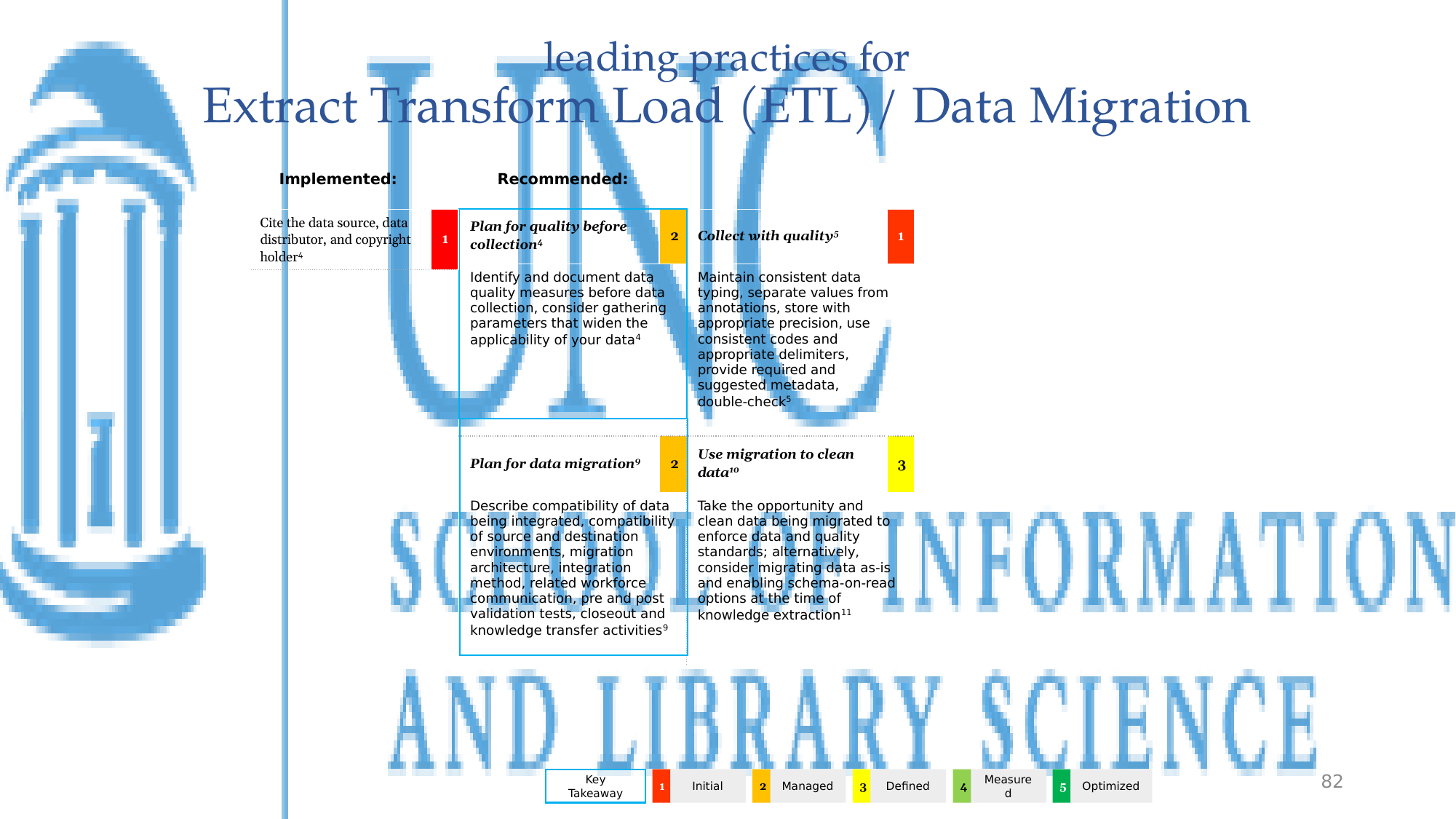

82
# leading practices for Extract Transform Load (ETL)/ Data Migration
Implemented:
Recommended:
| Cite the data source, data distributor, and copyright holder4 | 1 |
| --- | --- |
| Plan for quality before collection4 | 2 | Collect with quality5 | 1 |
| --- | --- | --- | --- |
| Identify and document data quality measures before data collection, consider gathering parameters that widen the applicability of your data4 |  | Maintain consistent data typing, separate values from annotations, store with appropriate precision, use consistent codes and appropriate delimiters, provide required and suggested metadata, double-check5 |  |
| Plan for data migration9 | 2 | Use migration to clean data10 | 3 |
| Describe compatibility of data being integrated, compatibility of source and destination environments, migration architecture, integration method, related workforce communication, pre and post validation tests, closeout and knowledge transfer activities9 |  | Take the opportunity and clean data being migrated to enforce data and quality standards; alternatively, consider migrating data as-is and enabling schema-on-read options at the time of knowledge extraction11 |  |

1
Initial
5
Optimized
3
Defined
4
Measured
2
Managed
Key Takeaway